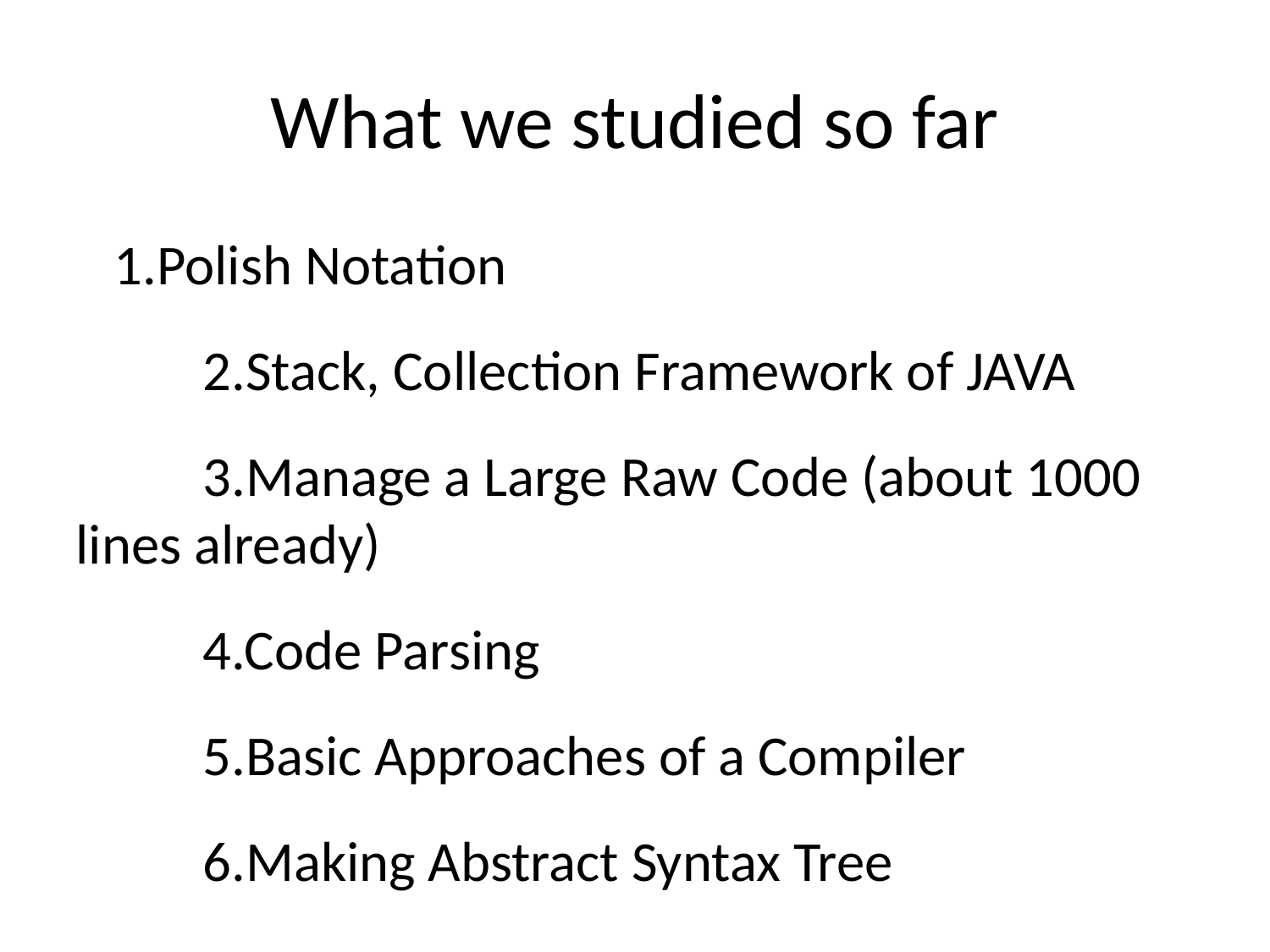

What we studied so far
   1.Polish Notation

	2.Stack, Collection Framework of JAVA

	3.Manage a Large Raw Code (about 1000 lines already)

	4.Code Parsing

	5.Basic Approaches of a Compiler

	6.Making Abstract Syntax Tree